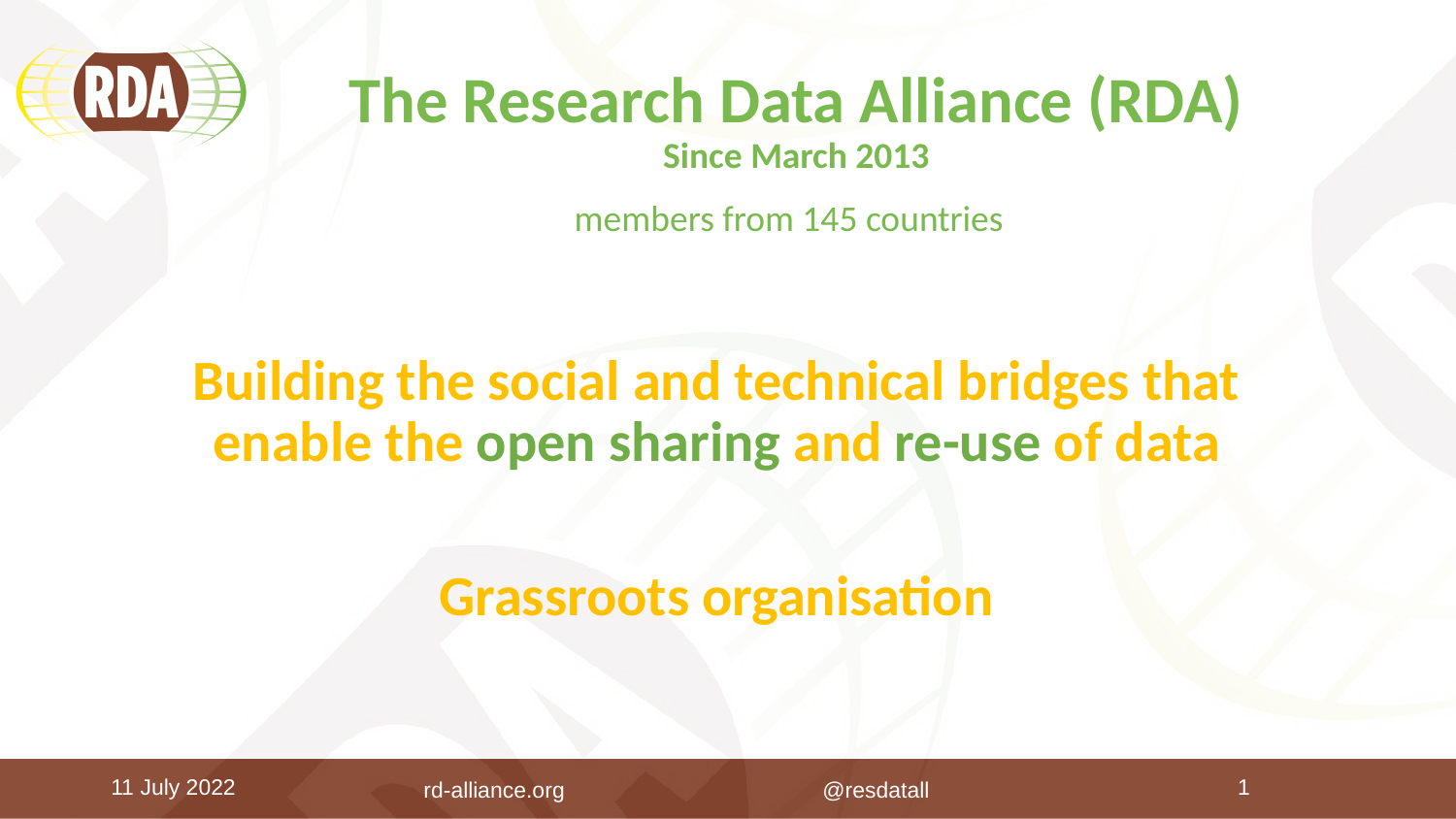

# The Research Data Alliance (RDA) Since March 2013 members from 145 countries
Building the social and technical bridges that enable the open sharing and re-use of data

Grassroots organisation

11 July 2022
  rd-alliance.org                                         @resdatall
1